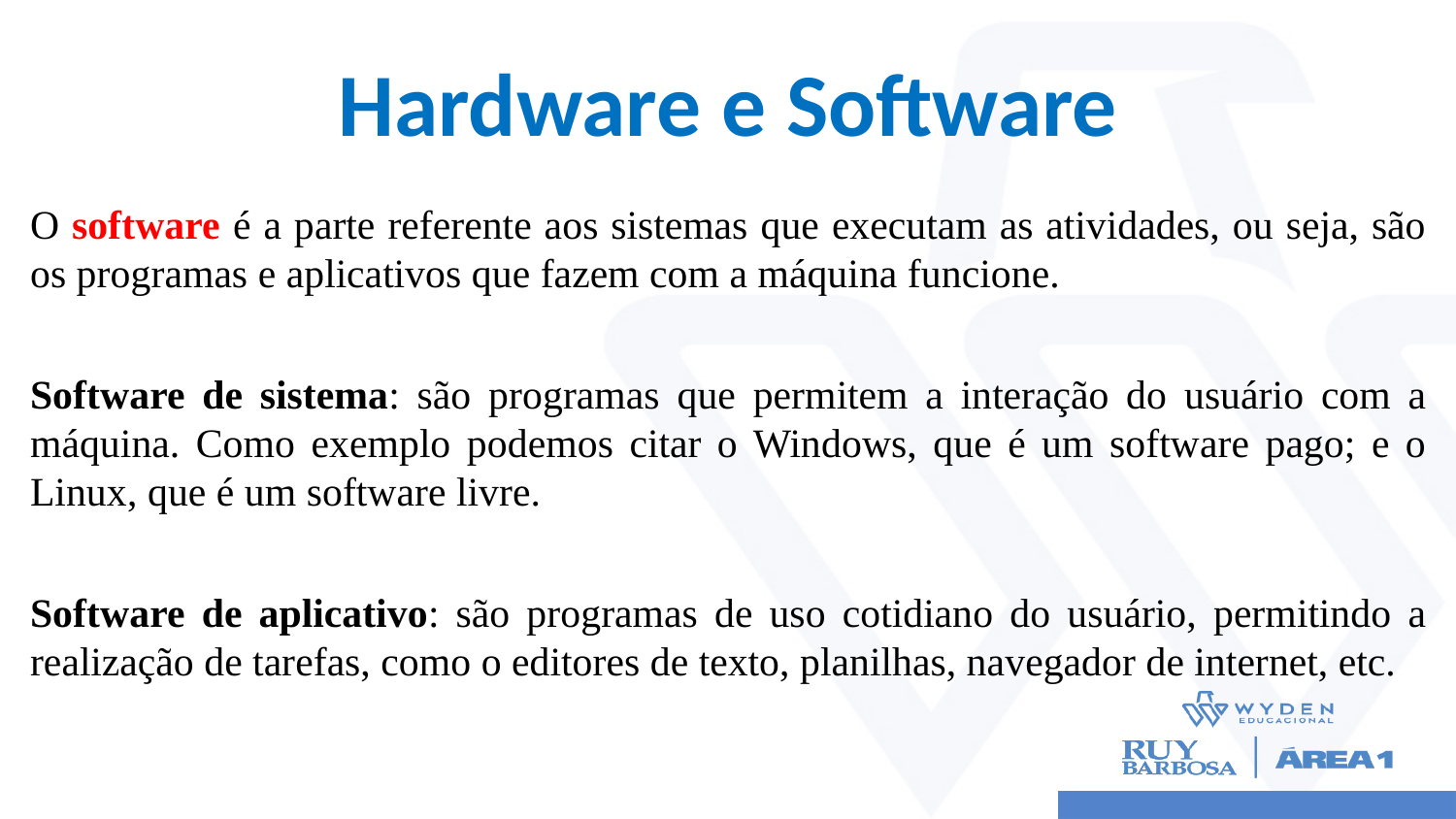

# Hardware e Software
O software é a parte referente aos sistemas que executam as atividades, ou seja, são os programas e aplicativos que fazem com a máquina funcione.

Software de sistema: são programas que permitem a interação do usuário com a máquina. Como exemplo podemos citar o Windows, que é um software pago; e o Linux, que é um software livre.

Software de aplicativo: são programas de uso cotidiano do usuário, permitindo a realização de tarefas, como o editores de texto, planilhas, navegador de internet, etc.